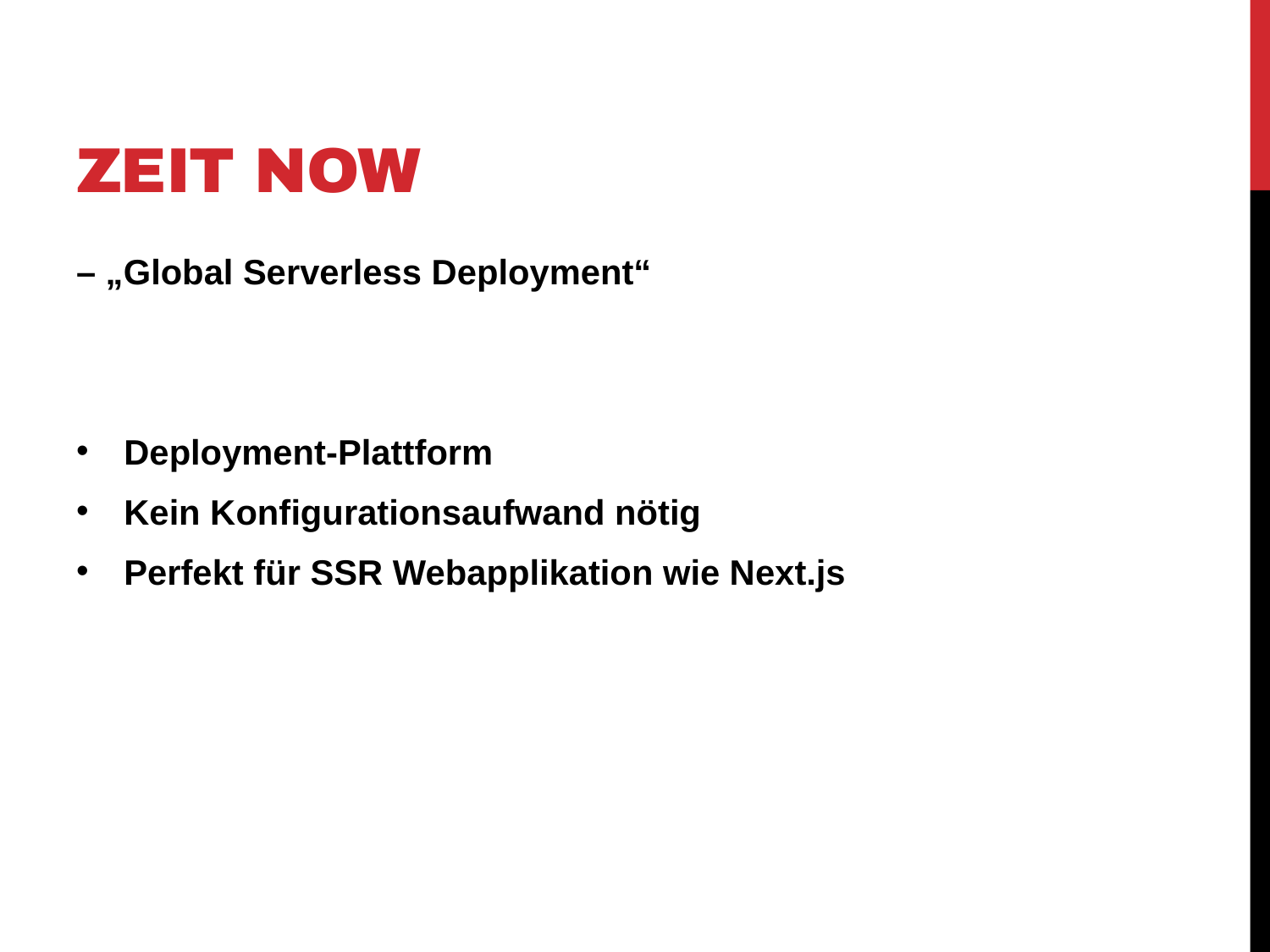

# ZEIT Now
– „Global Serverless Deployment“

Deployment-Plattform
Kein Konfigurationsaufwand nötig
Perfekt für SSR Webapplikation wie Next.js